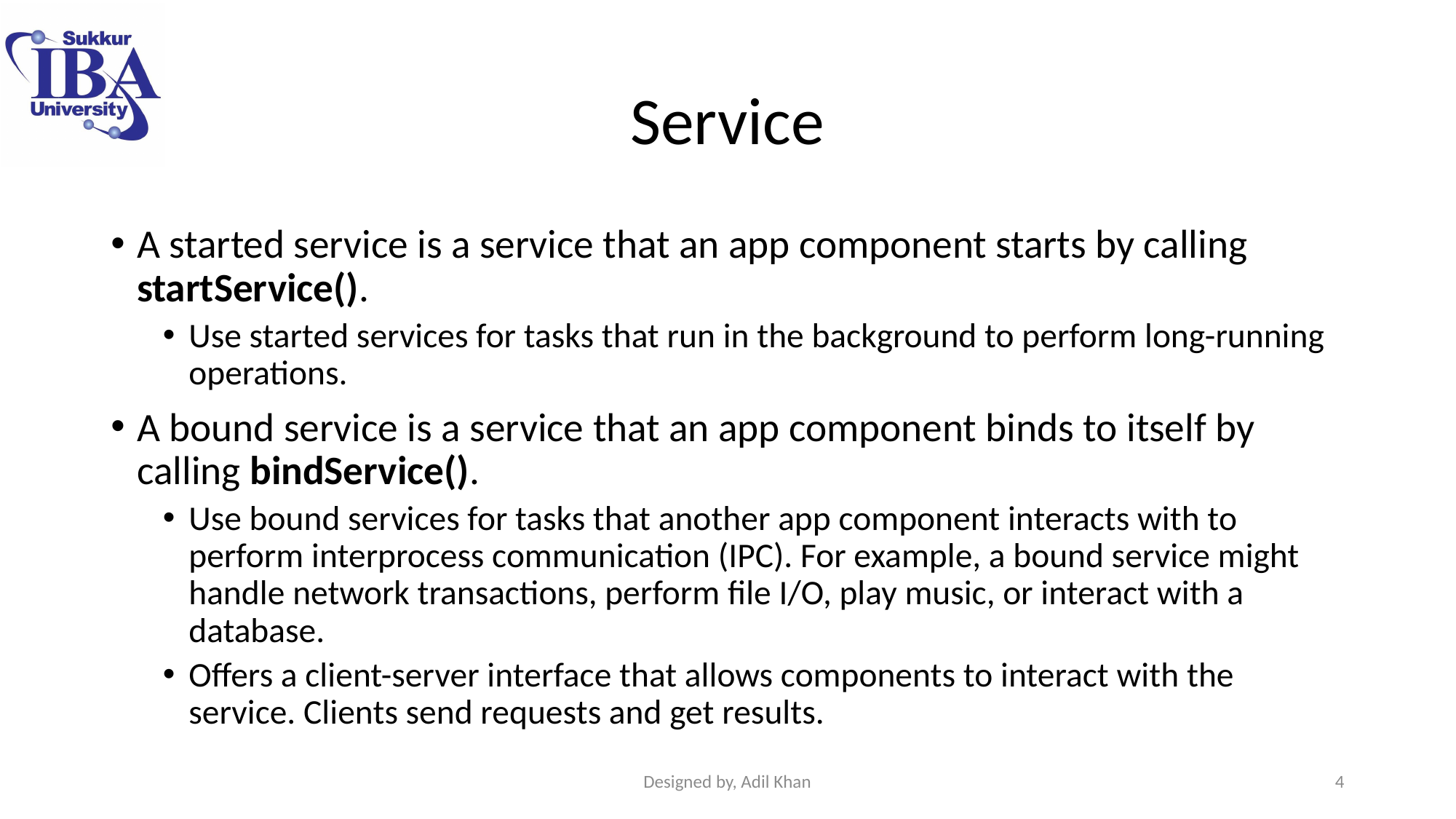

# Service
A started service is a service that an app component starts by calling startService().
Use started services for tasks that run in the background to perform long-running operations.
A bound service is a service that an app component binds to itself by calling bindService().
Use bound services for tasks that another app component interacts with to perform interprocess communication (IPC). For example, a bound service might handle network transactions, perform file I/O, play music, or interact with a database.
Offers a client-server interface that allows components to interact with the service. Clients send requests and get results.
Designed by, Adil Khan
4